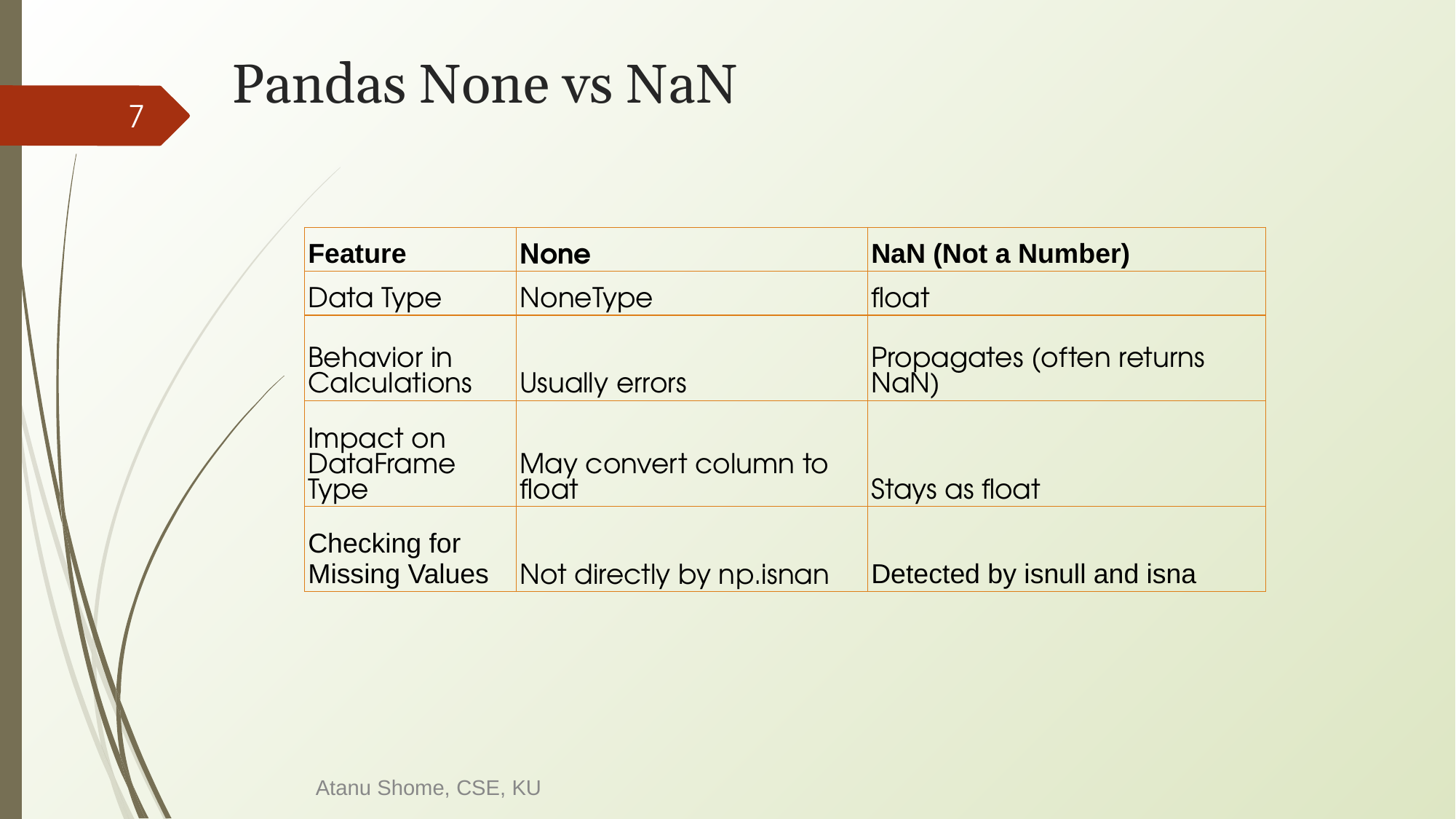

# Pandas None vs NaN
7
| Feature | None | NaN (Not a Number) |
| --- | --- | --- |
| Data Type | NoneType | float |
| Behavior in Calculations | Usually errors | Propagates (often returns NaN) |
| Impact on DataFrame Type | May convert column to float | Stays as float |
| Checking for Missing Values | Not directly by np.isnan | Detected by isnull and isna |
Atanu Shome, CSE, KU